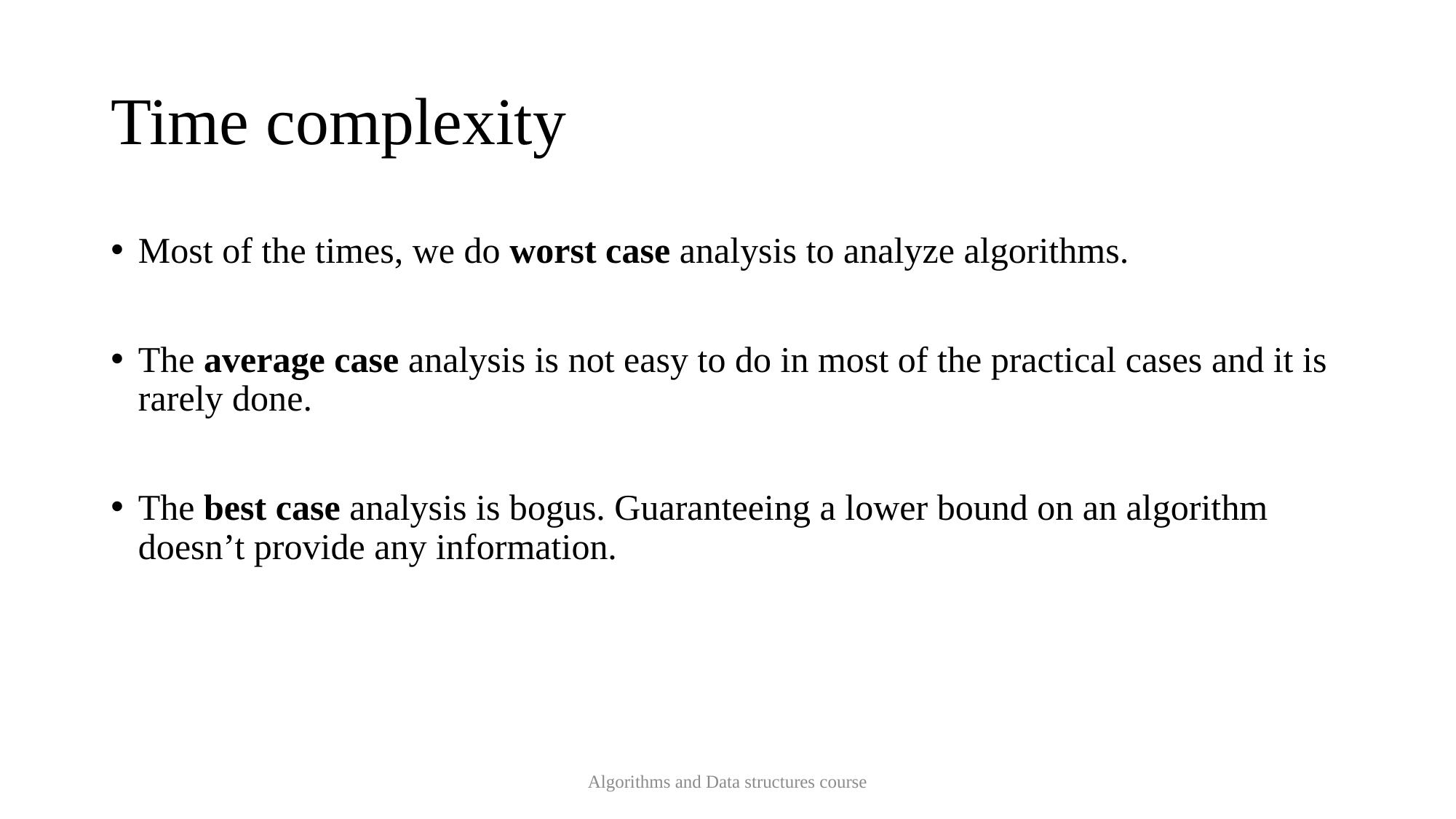

# Time complexity
Most of the times, we do worst case analysis to analyze algorithms.

The average case analysis is not easy to do in most of the practical cases and it is rarely done.

The best case analysis is bogus. Guaranteeing a lower bound on an algorithm doesn’t provide any information.

Algorithms and Data structures course